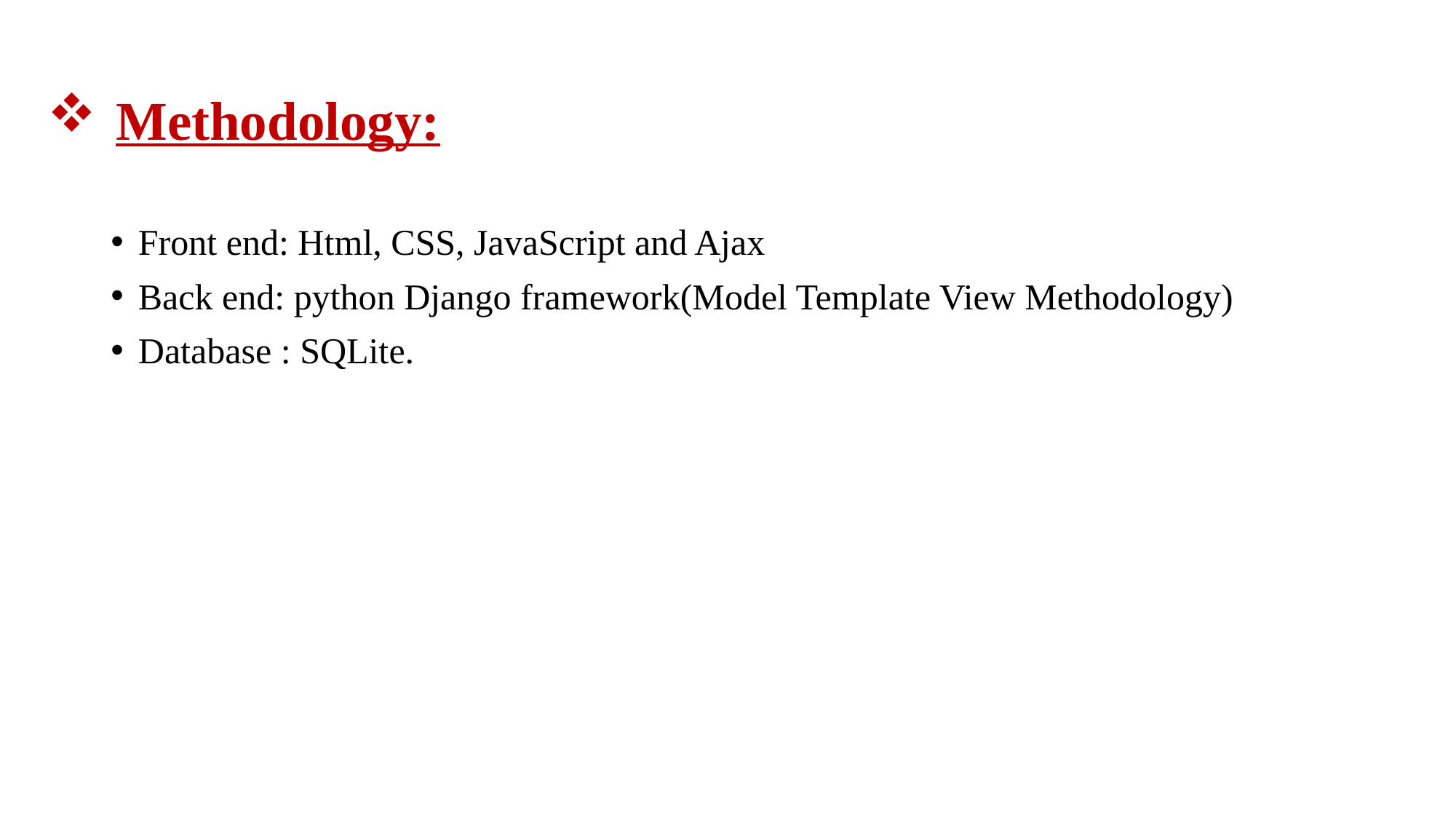

# Methodology:
Front end: Html, CSS, JavaScript and Ajax
Back end: python Django framework(Model Template View Methodology)
Database : SQLite.